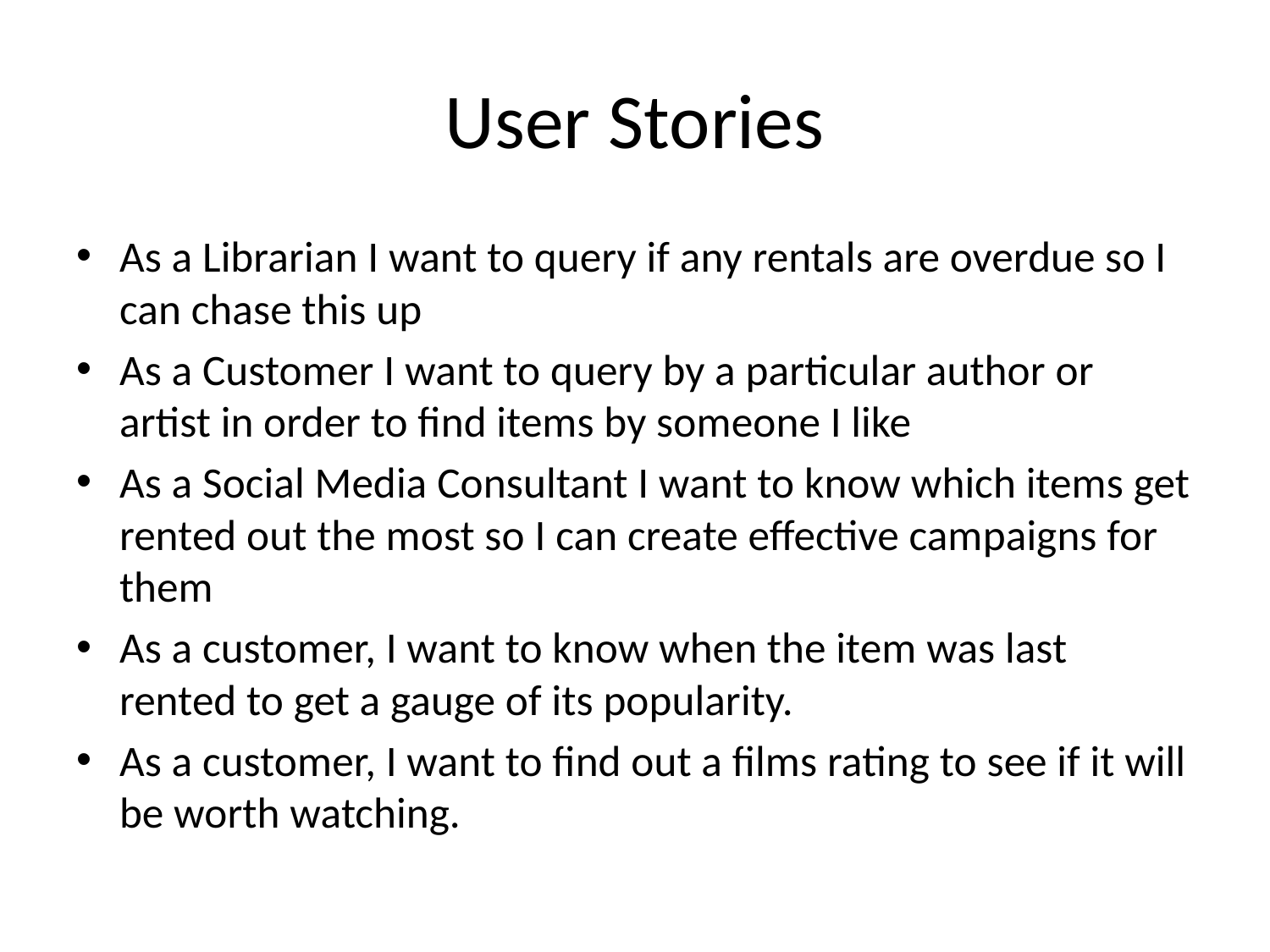

# User Stories
As a Librarian I want to query if any rentals are overdue so I can chase this up
As a Customer I want to query by a particular author or artist in order to find items by someone I like
As a Social Media Consultant I want to know which items get rented out the most so I can create effective campaigns for them
As a customer, I want to know when the item was last rented to get a gauge of its popularity.
As a customer, I want to find out a films rating to see if it will be worth watching.